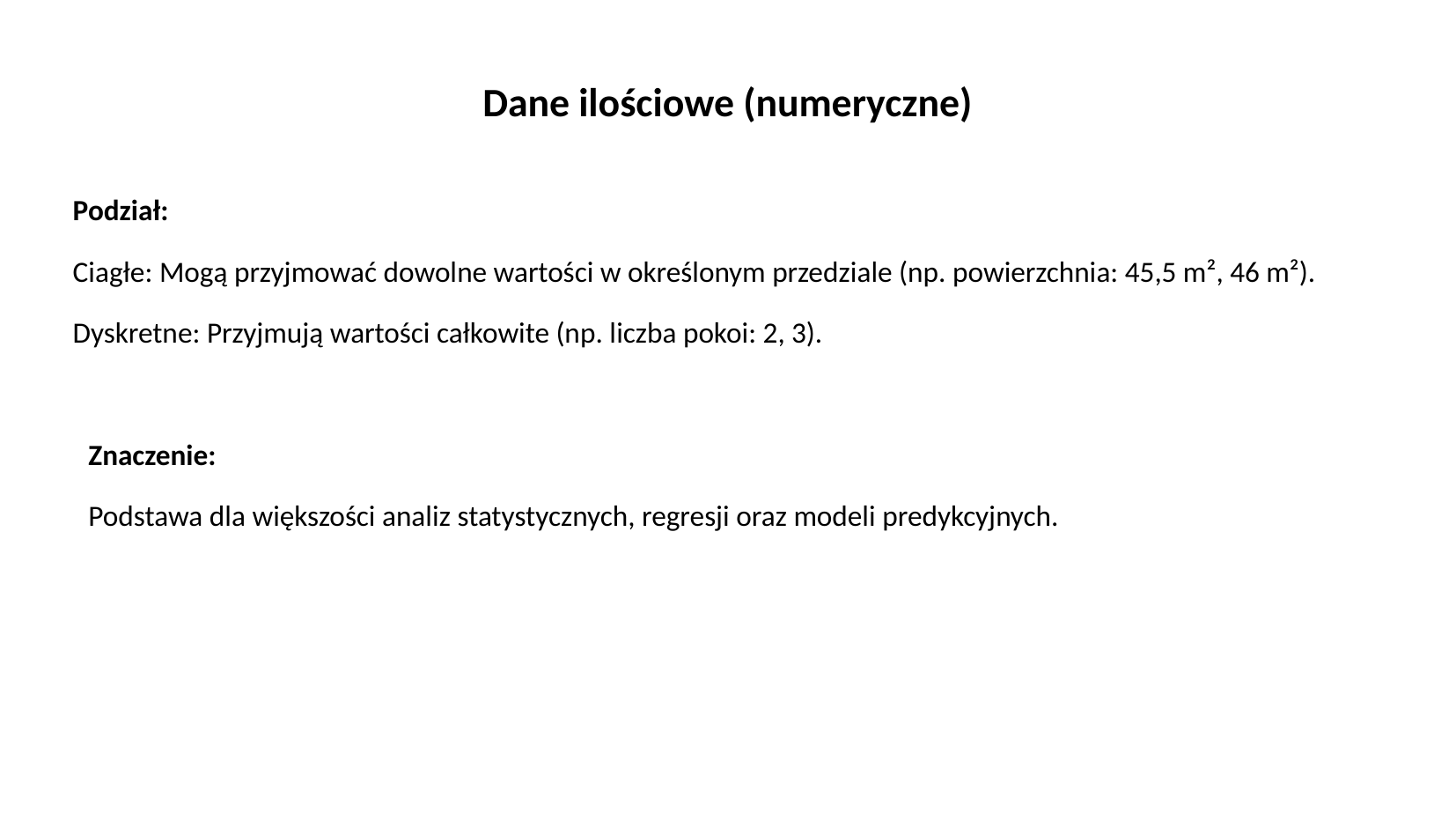

# Dane ilościowe (numeryczne)
Podział:
Ciagłe: Mogą przyjmować dowolne wartości w określonym przedziale (np. powierzchnia: 45,5 m², 46 m²).
Dyskretne: Przyjmują wartości całkowite (np. liczba pokoi: 2, 3).

Znaczenie:
Podstawa dla większości analiz statystycznych, regresji oraz modeli predykcyjnych.